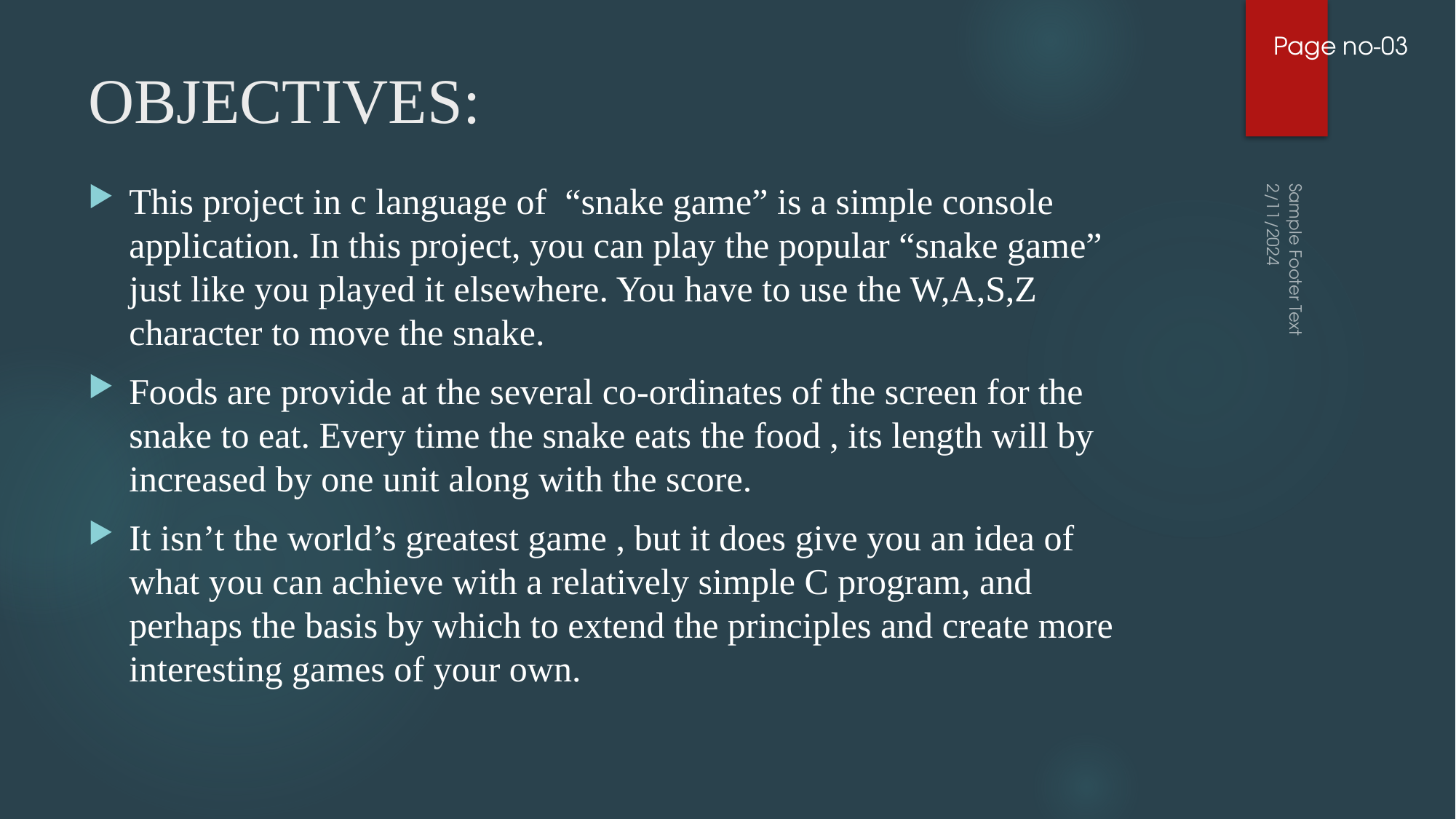

Page no-03
# OBJECTIVES:
This project in c language of  “snake game” is a simple console application. In this project, you can play the popular “snake game” just like you played it elsewhere. You have to use the W,A,S,Z character to move the snake.
Foods are provide at the several co-ordinates of the screen for the snake to eat. Every time the snake eats the food , its length will by increased by one unit along with the score.
It isn’t the world’s greatest game , but it does give you an idea of what you can achieve with a relatively simple C program, and perhaps the basis by which to extend the principles and create more interesting games of your own.
2/11/2024
Sample Footer Text